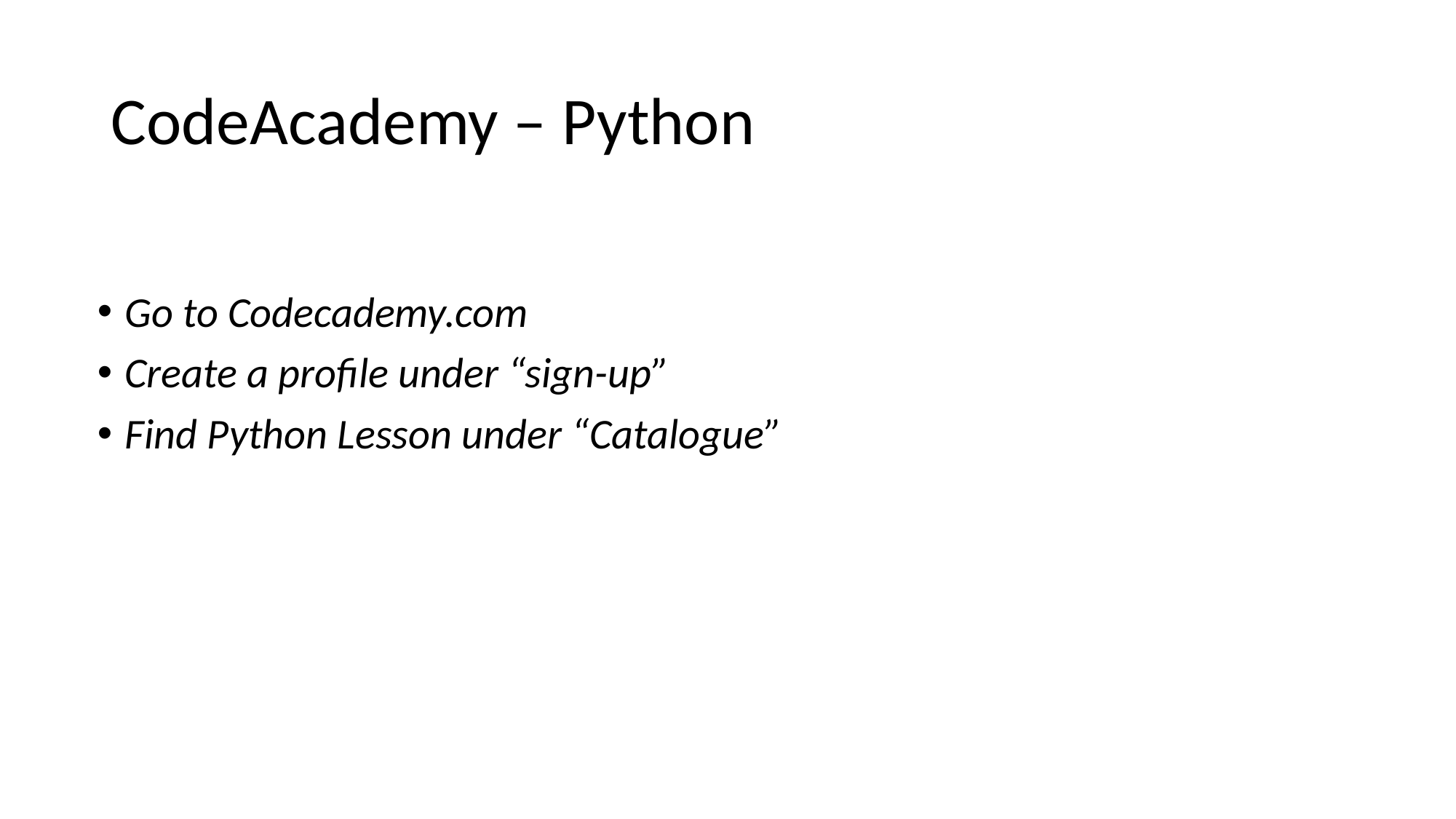

# CodeAcademy – Python

Go to Codecademy.com
Create a profile under “sign-up”
Find Python Lesson under “Catalogue”